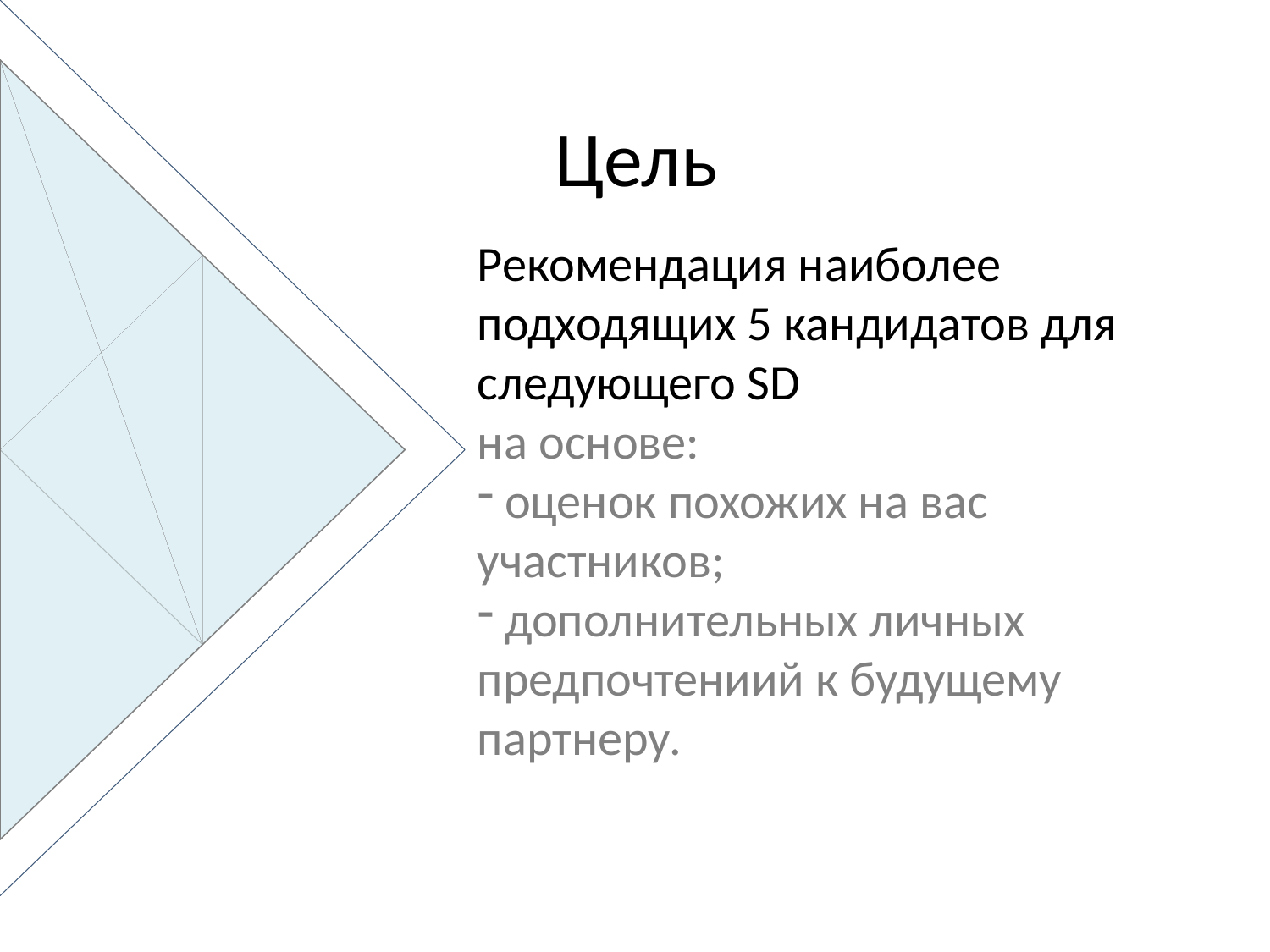

# Цель
Рекомендация наиболее подходящих 5 кандидатов для следующего SD
на основе:
 оценок похожих на вас участников;
 дополнительных личных предпочтениий к будущему партнеру.